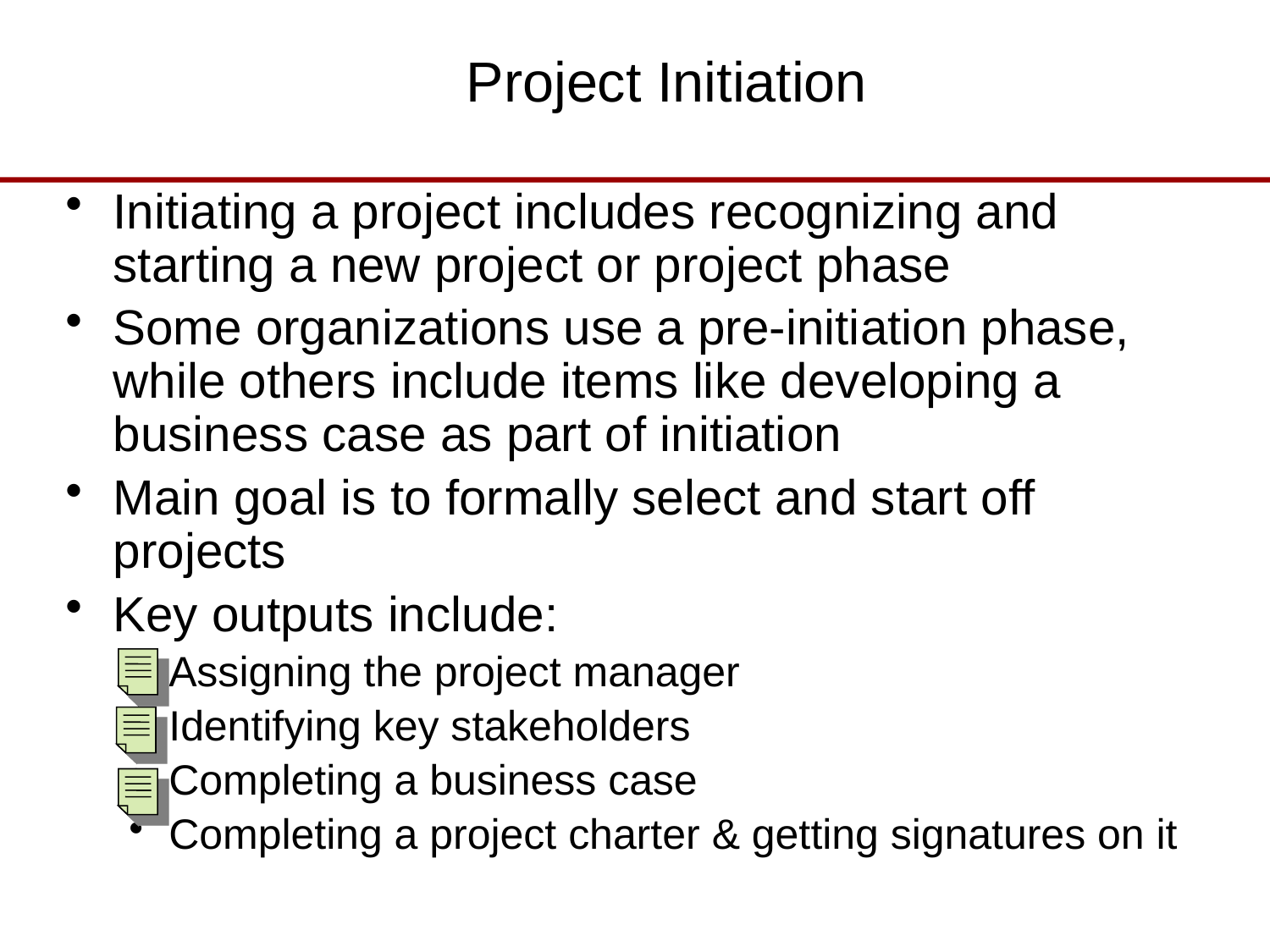

# Project Initiation
Initiating a project includes recognizing and starting a new project or project phase
Some organizations use a pre-initiation phase, while others include items like developing a business case as part of initiation
Main goal is to formally select and start off projects
Key outputs include:
Assigning the project manager
Identifying key stakeholders
Completing a business case
Completing a project charter & getting signatures on it